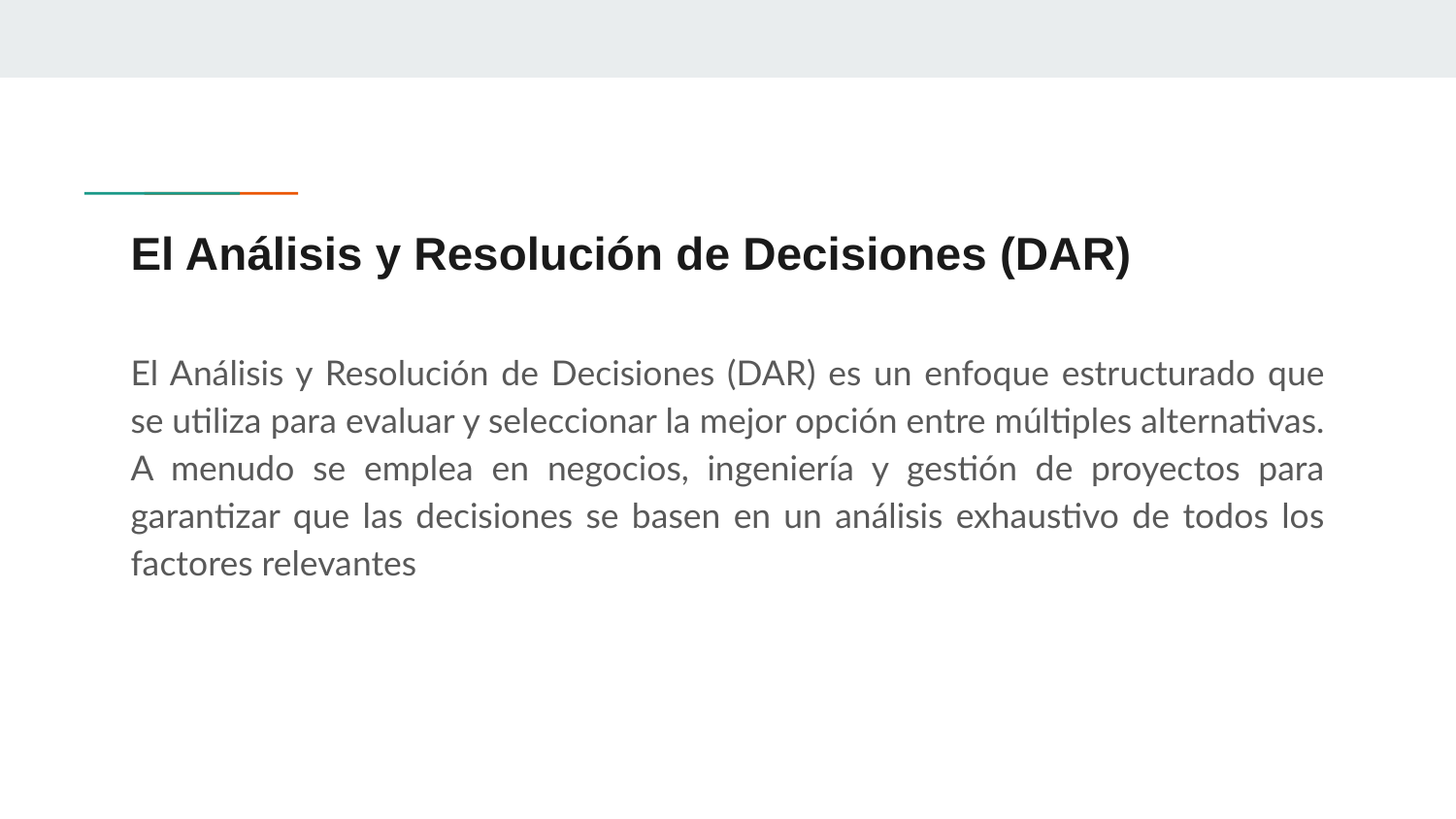

# El Análisis y Resolución de Decisiones (DAR)
El Análisis y Resolución de Decisiones (DAR) es un enfoque estructurado que se utiliza para evaluar y seleccionar la mejor opción entre múltiples alternativas. A menudo se emplea en negocios, ingeniería y gestión de proyectos para garantizar que las decisiones se basen en un análisis exhaustivo de todos los factores relevantes